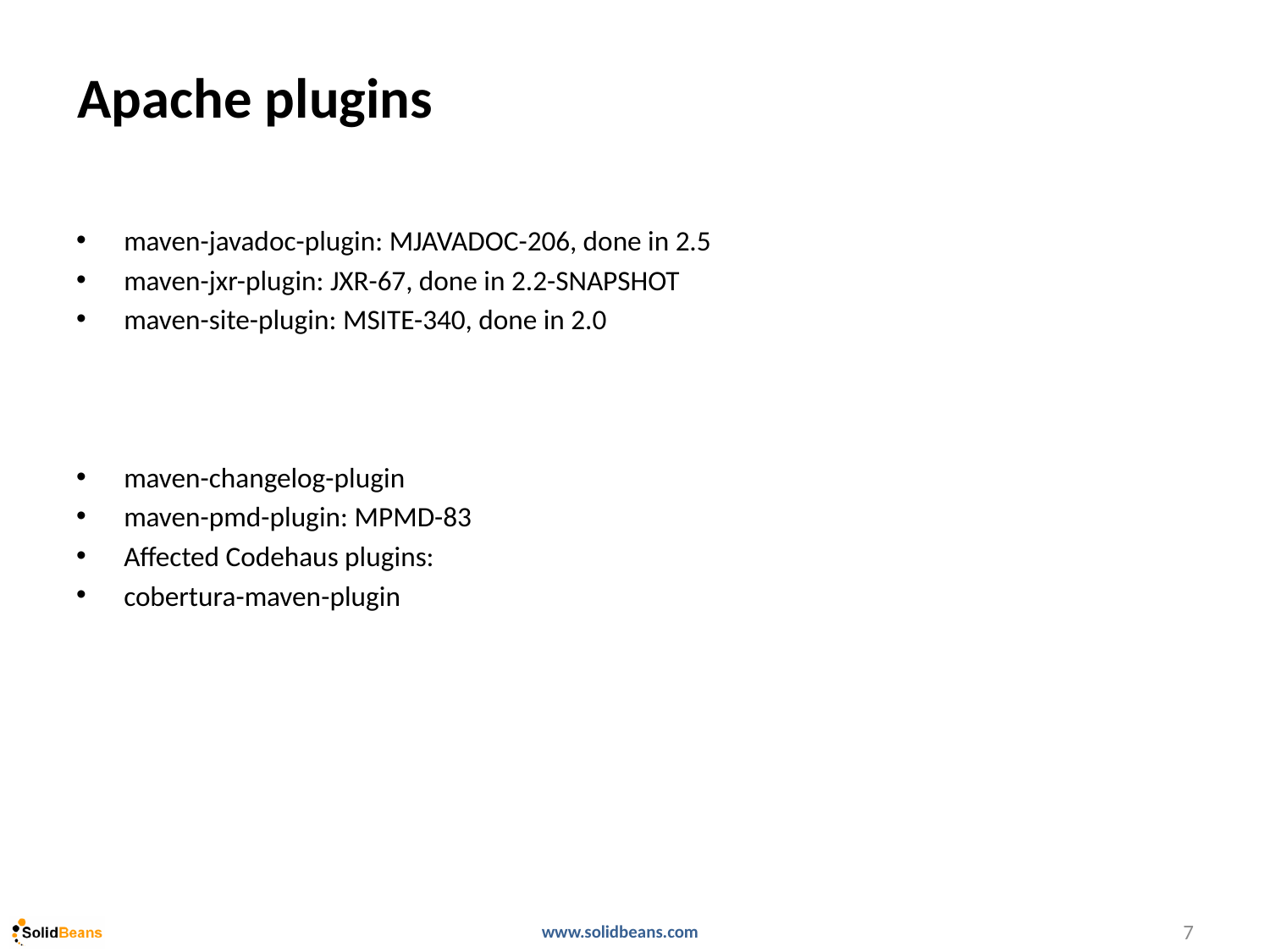

# Apache plugins

maven-javadoc-plugin: MJAVADOC-206, done in 2.5
maven-jxr-plugin: JXR-67, done in 2.2-SNAPSHOT
maven-site-plugin: MSITE-340, done in 2.0

maven-changelog-plugin
maven-pmd-plugin: MPMD-83
Affected Codehaus plugins:
cobertura-maven-plugin
7